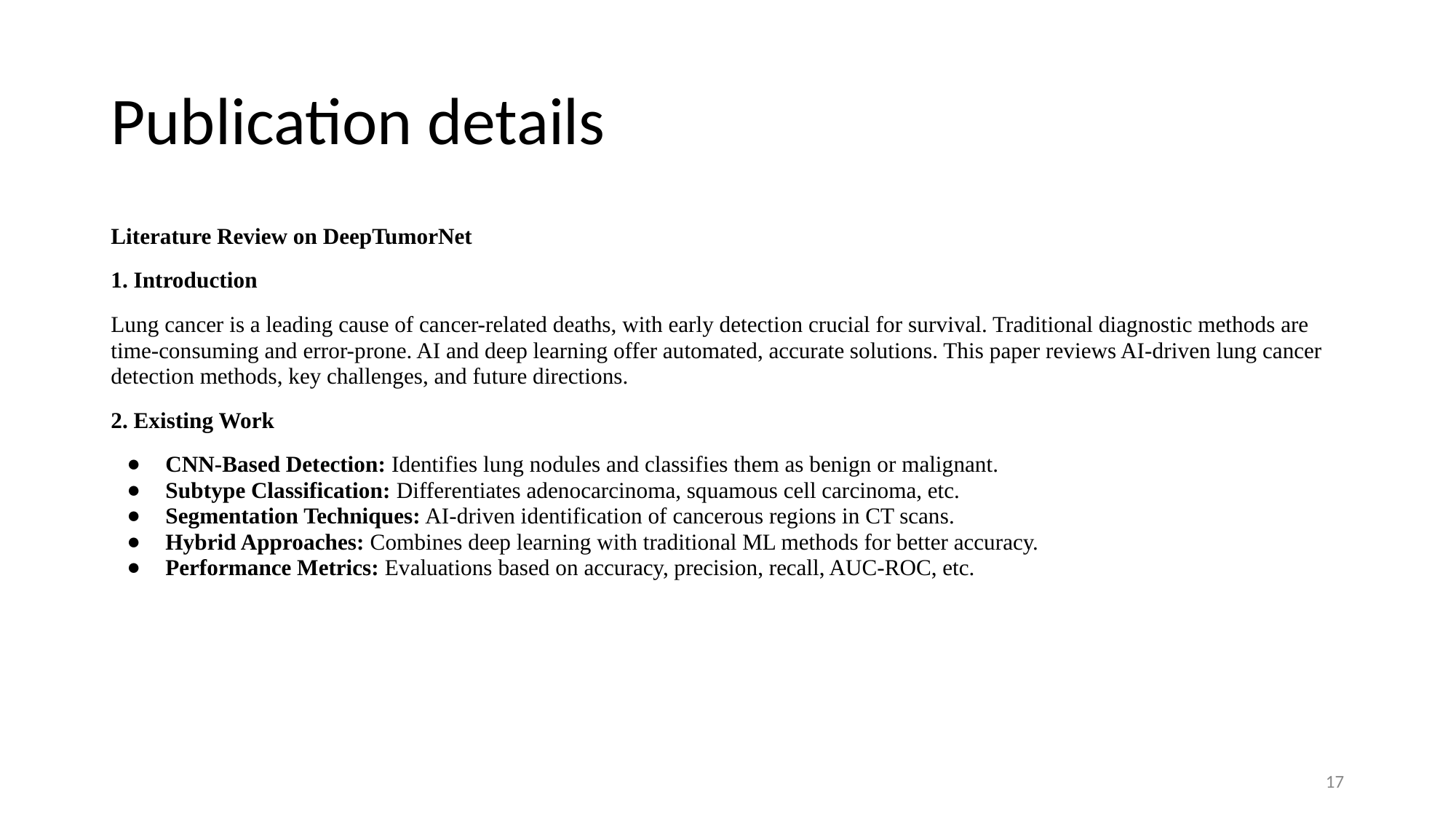

# Publication details
Literature Review on DeepTumorNet
1. Introduction
Lung cancer is a leading cause of cancer-related deaths, with early detection crucial for survival. Traditional diagnostic methods are time-consuming and error-prone. AI and deep learning offer automated, accurate solutions. This paper reviews AI-driven lung cancer detection methods, key challenges, and future directions.
2. Existing Work
CNN-Based Detection: Identifies lung nodules and classifies them as benign or malignant.
Subtype Classification: Differentiates adenocarcinoma, squamous cell carcinoma, etc.
Segmentation Techniques: AI-driven identification of cancerous regions in CT scans.
Hybrid Approaches: Combines deep learning with traditional ML methods for better accuracy.
Performance Metrics: Evaluations based on accuracy, precision, recall, AUC-ROC, etc.

17